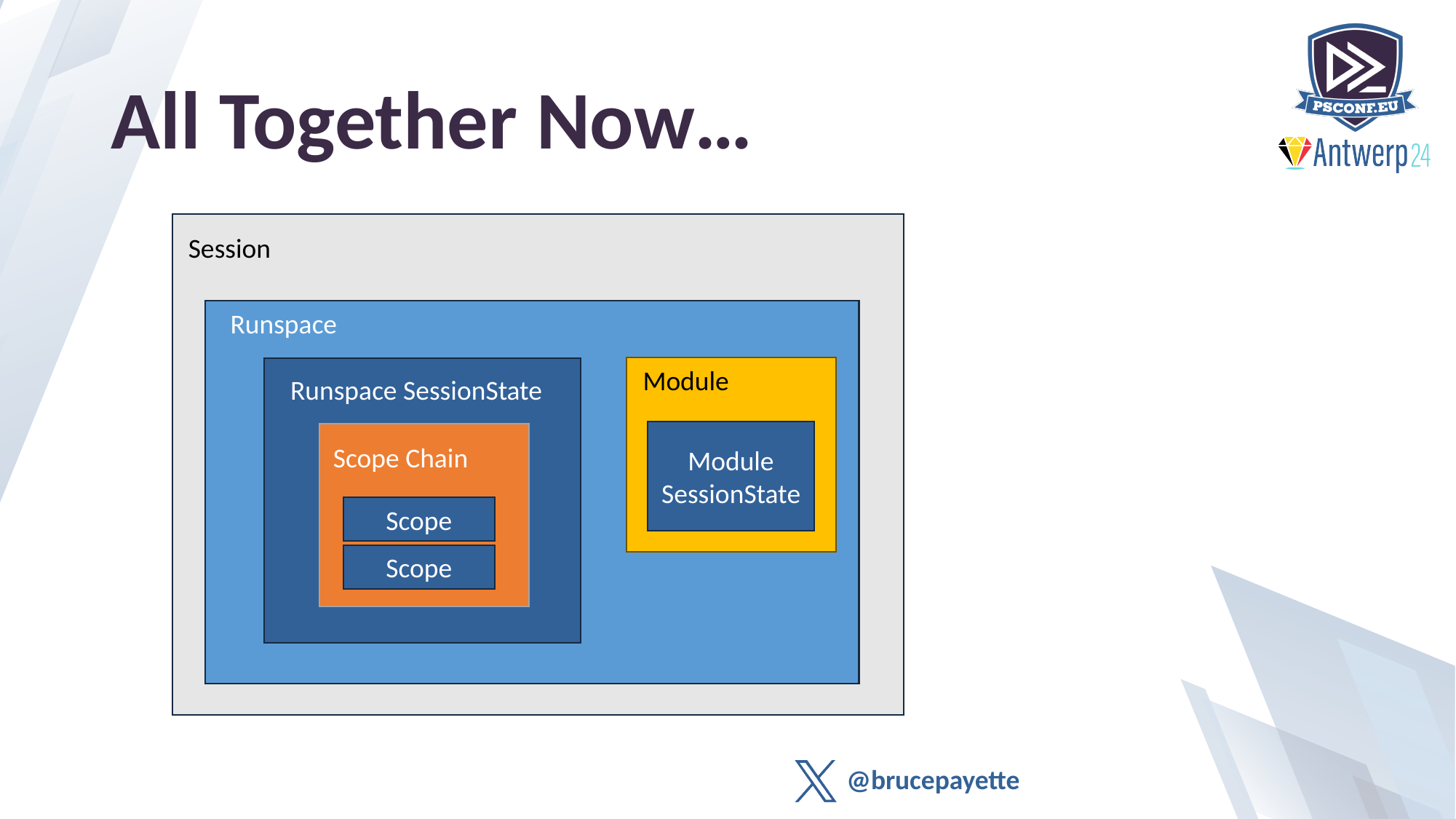

# All Together Now…

Session

Runspace

Module

Runspace SessionState
Module SessionState

Scope Chain
Scope
Scope